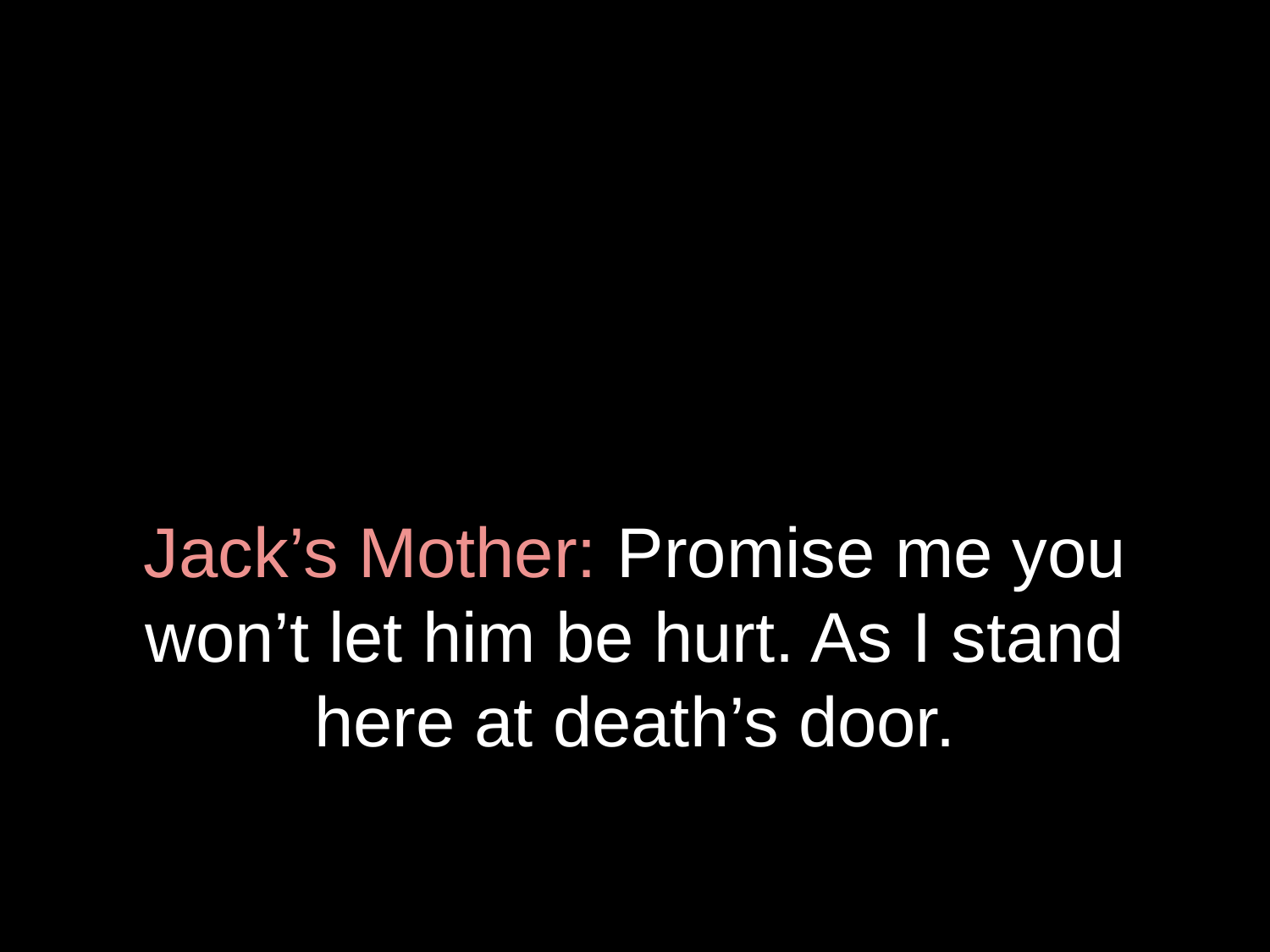

# Jack’s Mother: Promise me you won’t let him be hurt. As I stand here at death’s door.